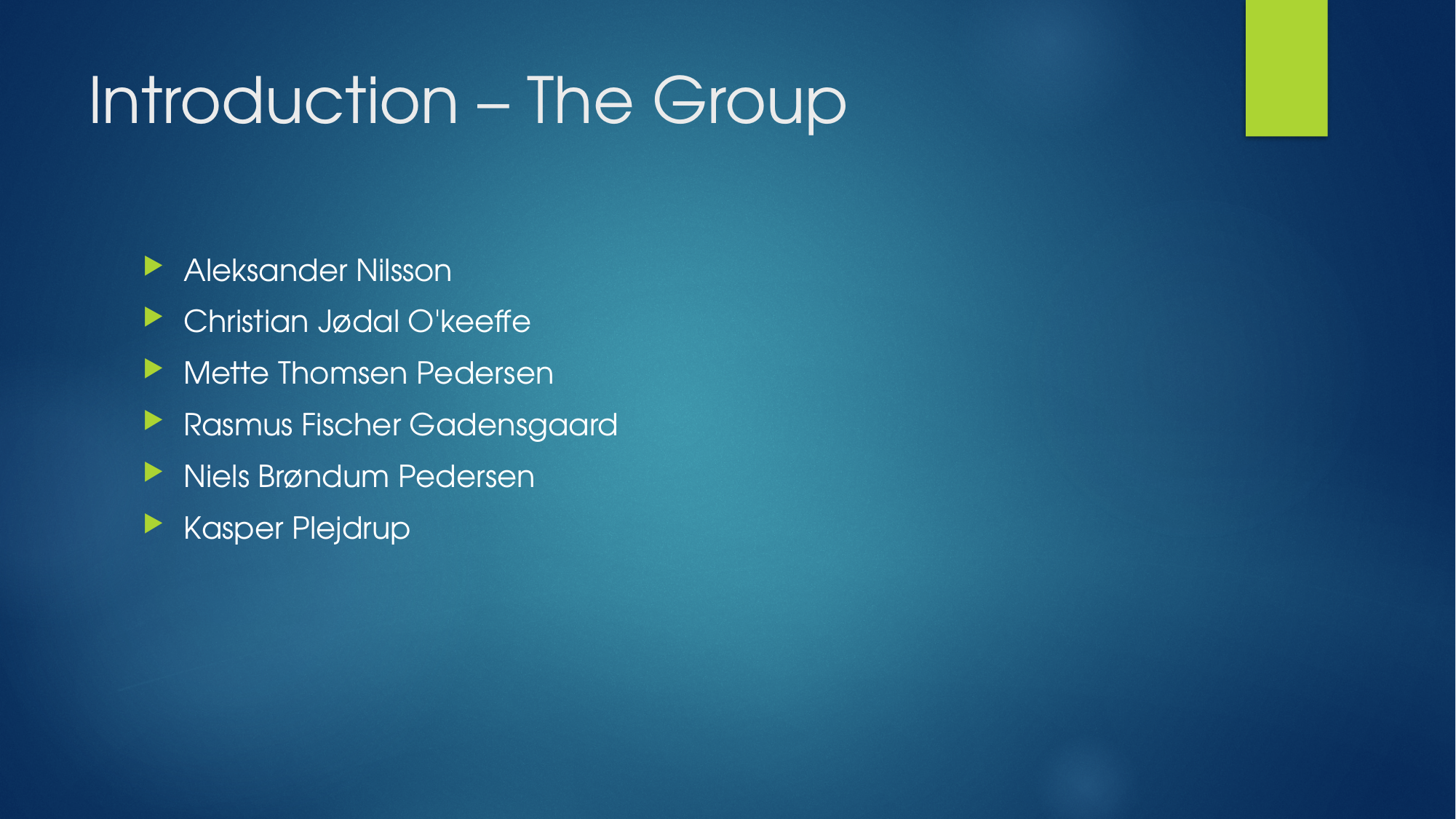

# Introduction – The Group
Aleksander Nilsson
Christian Jødal O'keeffe
Mette Thomsen Pedersen
Rasmus Fischer Gadensgaard
Niels Brøndum Pedersen
Kasper Plejdrup